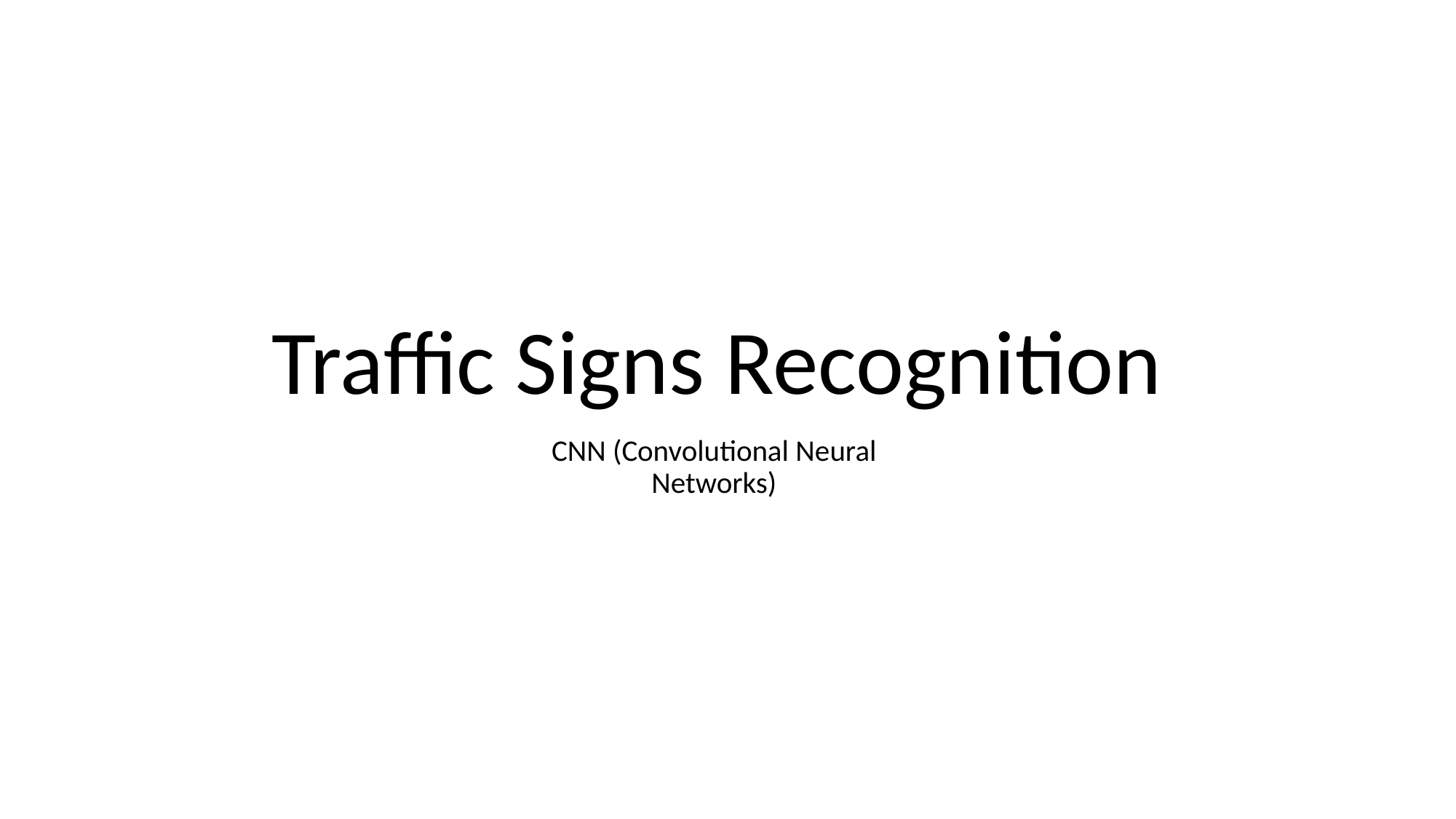

# Traffic Signs Recognition
CNN (Convolutional Neural Networks)